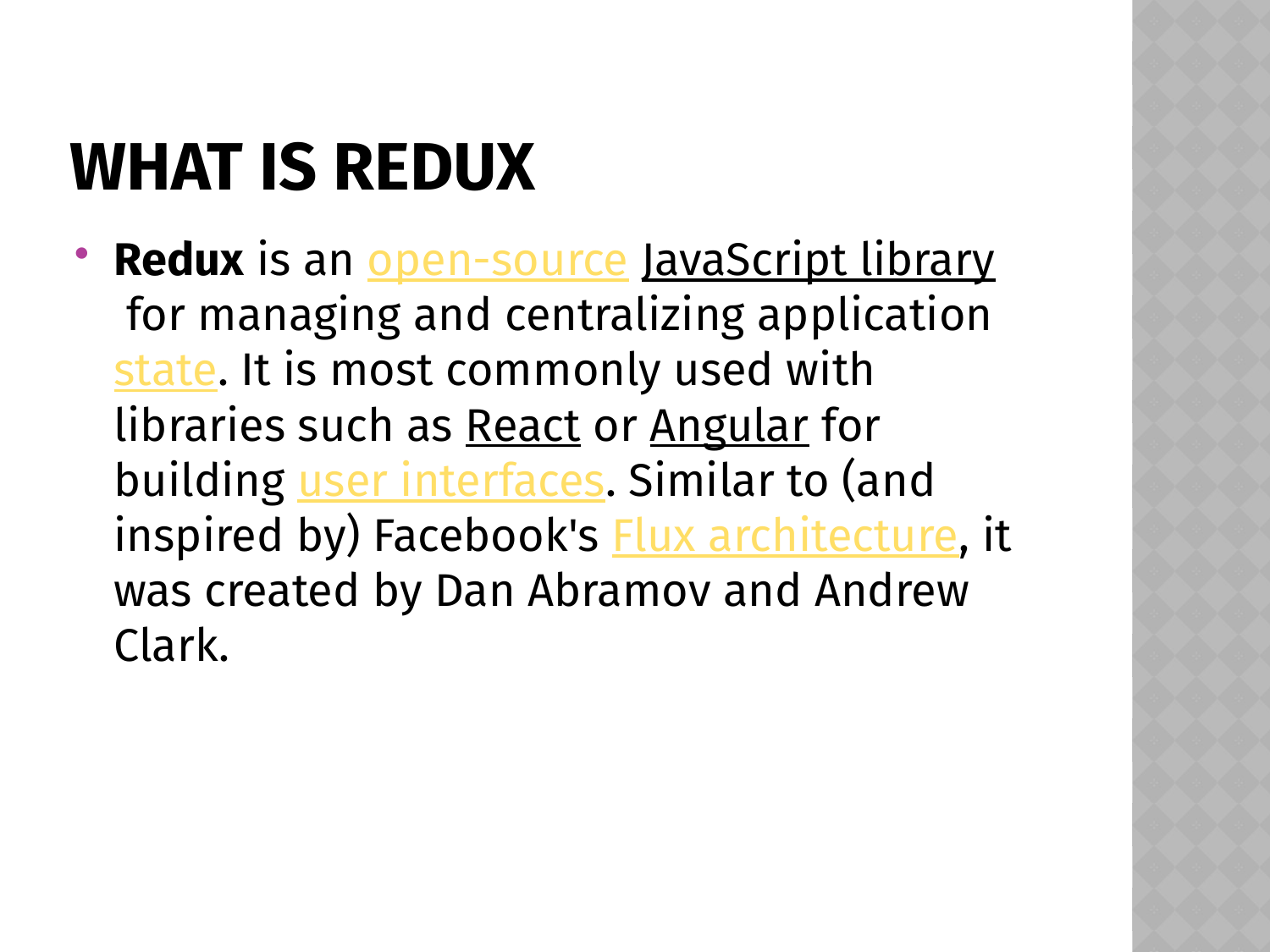

# What is redux
Redux is an open-source JavaScript library for managing and centralizing application state. It is most commonly used with libraries such as React or Angular for building user interfaces. Similar to (and inspired by) Facebook's Flux architecture, it was created by Dan Abramov and Andrew Clark.